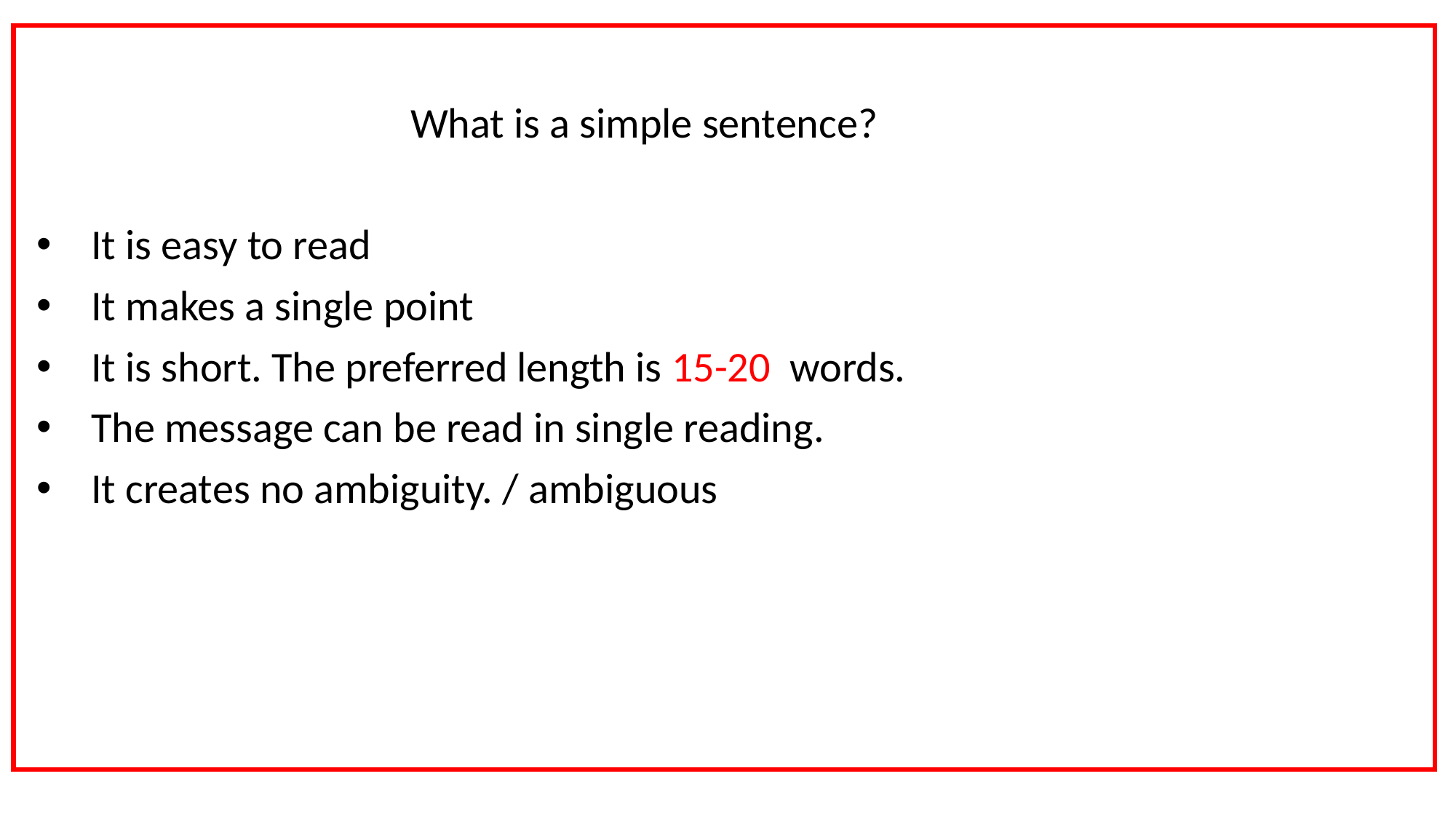

#

What is a simple sentence?

It is easy to read
It makes a single point
It is short. The preferred length is 15-20  words.
The message can be read in single reading.
It creates no ambiguity. / ambiguous